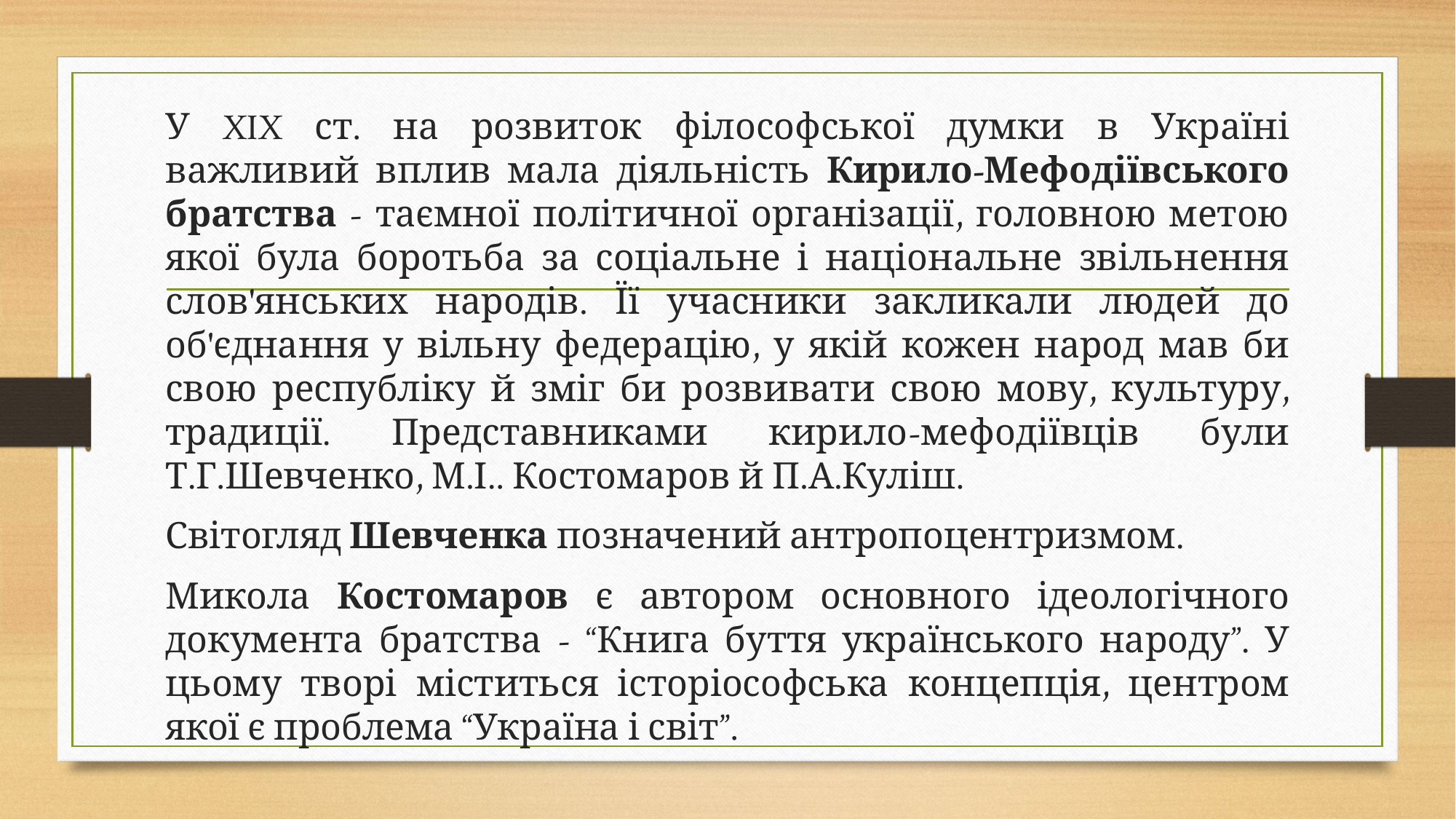

У XIX ст. на розвиток філософської думки в Україні важливий вплив мала діяльність Кирило-Мефодіївського братства - таємної політичної організації, головною метою якої була боротьба за соціальне і національне звільнення слов'янських народів. Її учасники закликали людей до об'єднання у вільну федерацію, у якій кожен народ мав би свою республіку й зміг би розвивати свою мову, культуру, традиції. Представниками кирило-мефодіївців були Т.Г.Шевченко, М.І.. Костомаров й П.А.Куліш.
Світогляд Шевченка позначений антропоцентризмом.
Микола Костомаров є автором основного ідеологічного документа братства - “Книга буття українського народу”. У цьому творі міститься історіософська концепція, центром якої є проблема “Україна і світ”.